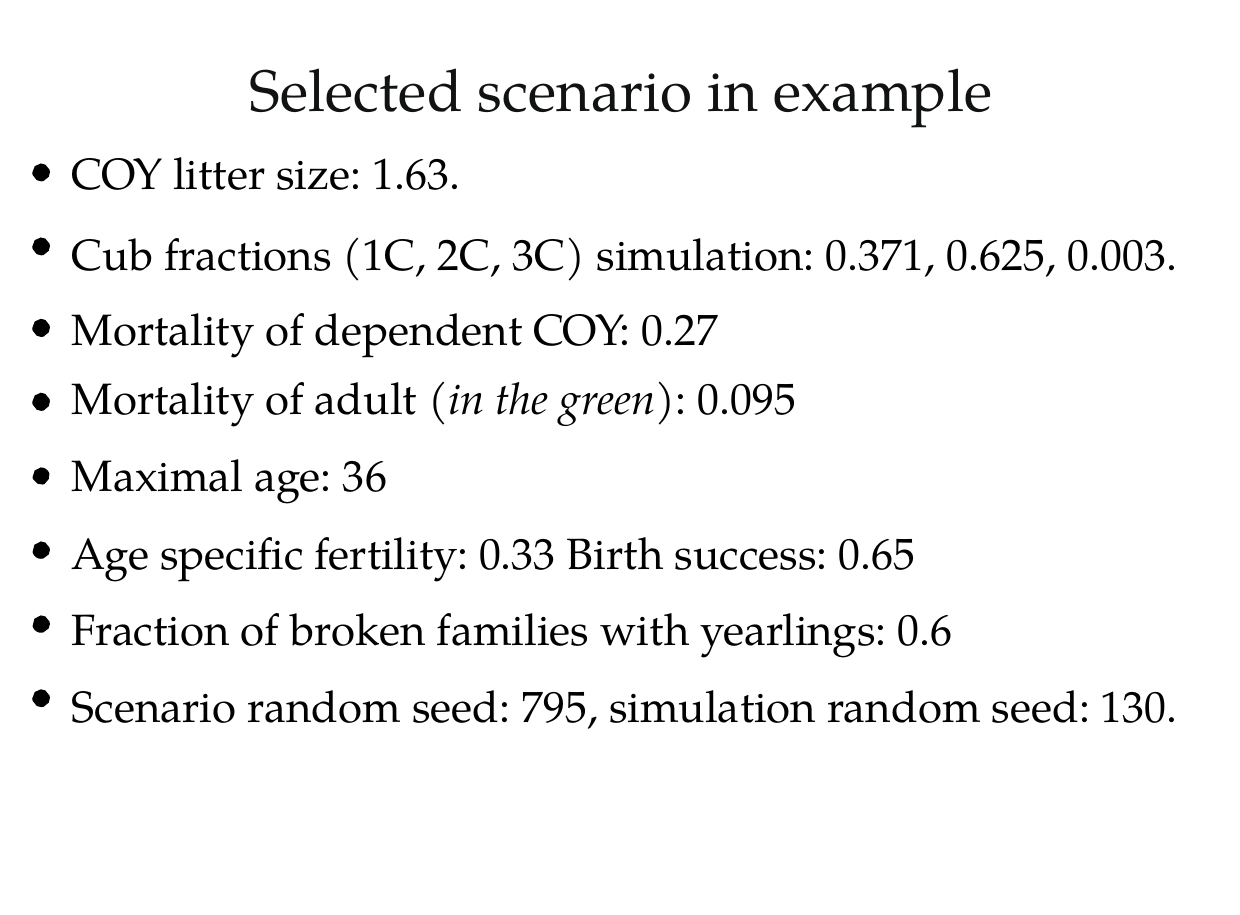

# Selected scenario in example
COY litter size: 1.63.
Cub fractions (1C, 2C, 3C) simulation: 0.371, 0.625, 0.003. Mortality of dependent COY: 0.27
Mortality of adult (in the green): 0.095
Maximal age: 36
Age speciﬁc fertility: 0.33 Birth success: 0.65
Fraction of broken families with yearlings: 0.6
Scenario random seed: 795, simulation random seed: 130.